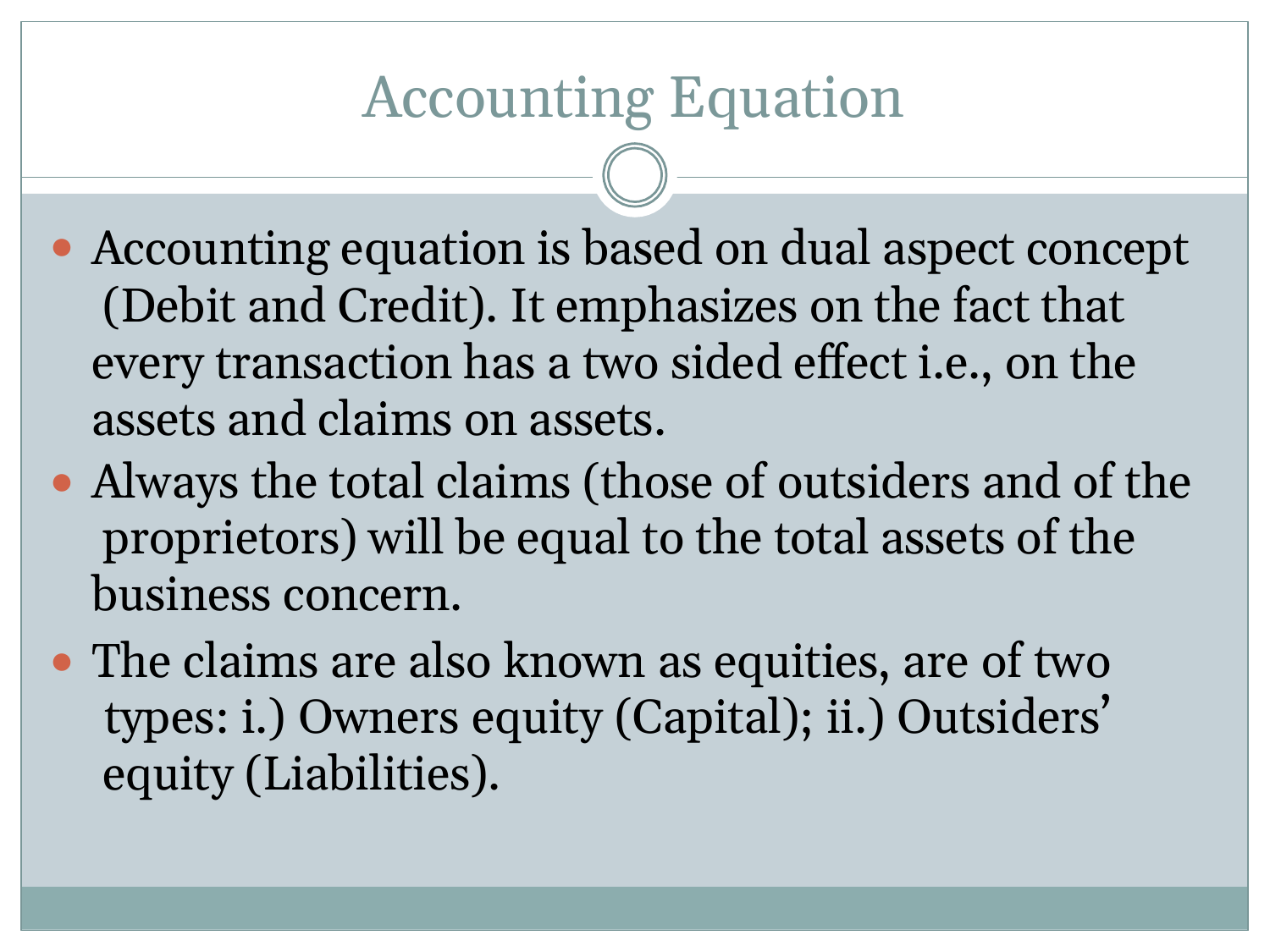

# Accounting Equation
Accounting equation is based on dual aspect concept  (Debit and Credit). It emphasizes on the fact that  every transaction has a two sided effect i.e., on the  assets and claims on assets.
Always the total claims (those of outsiders and of the  proprietors) will be equal to the total assets of the  business concern.
The claims are also known as equities, are of two  types: i.) Owners equity (Capital); ii.) Outsiders’  equity (Liabilities).